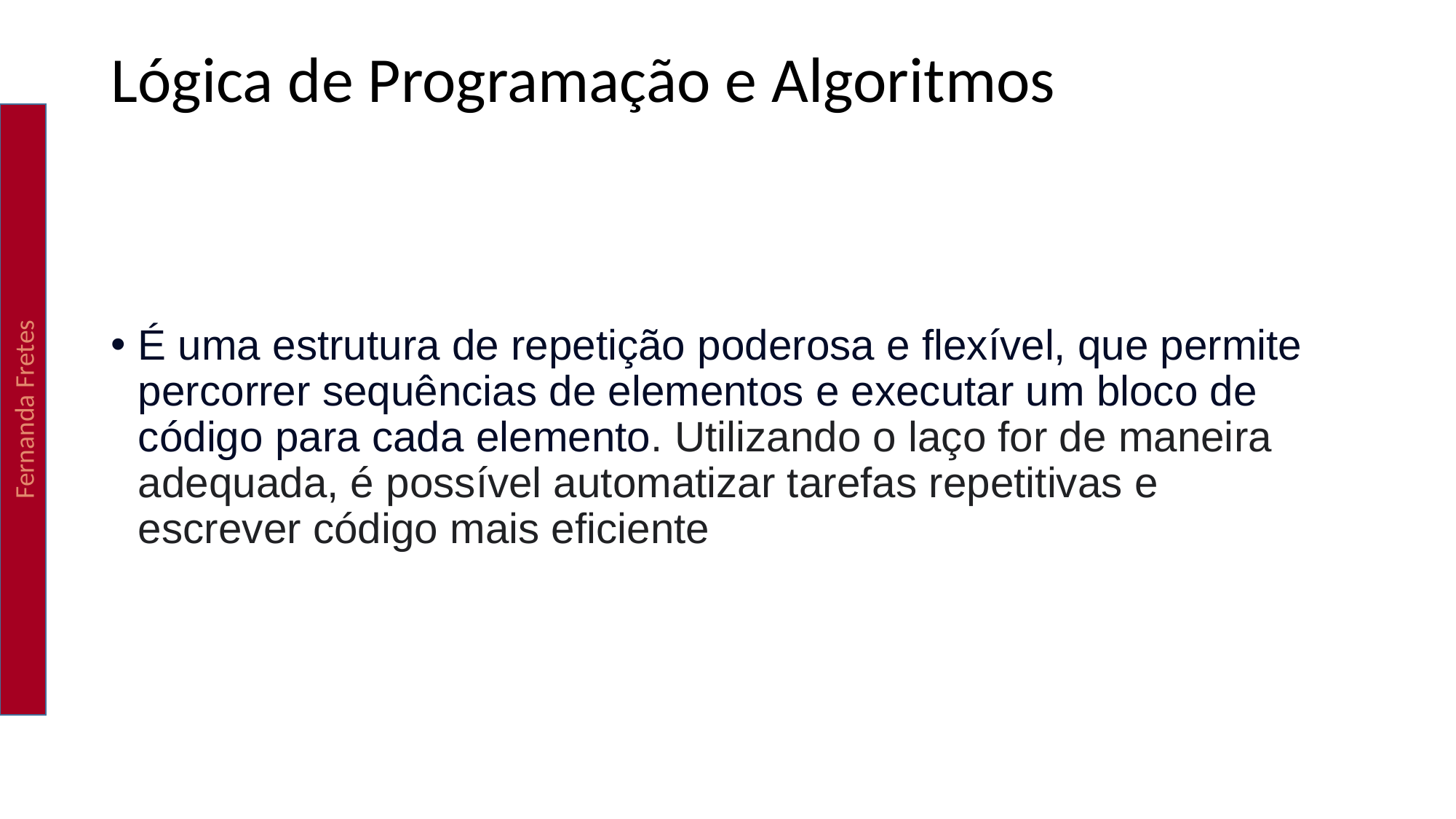

Lógica de Programação e Algoritmos
Fernanda Fretes

É uma estrutura de repetição poderosa e flexível, que permite percorrer sequências de elementos e executar um bloco de código para cada elemento. Utilizando o laço for de maneira adequada, é possível automatizar tarefas repetitivas e escrever código mais eficiente